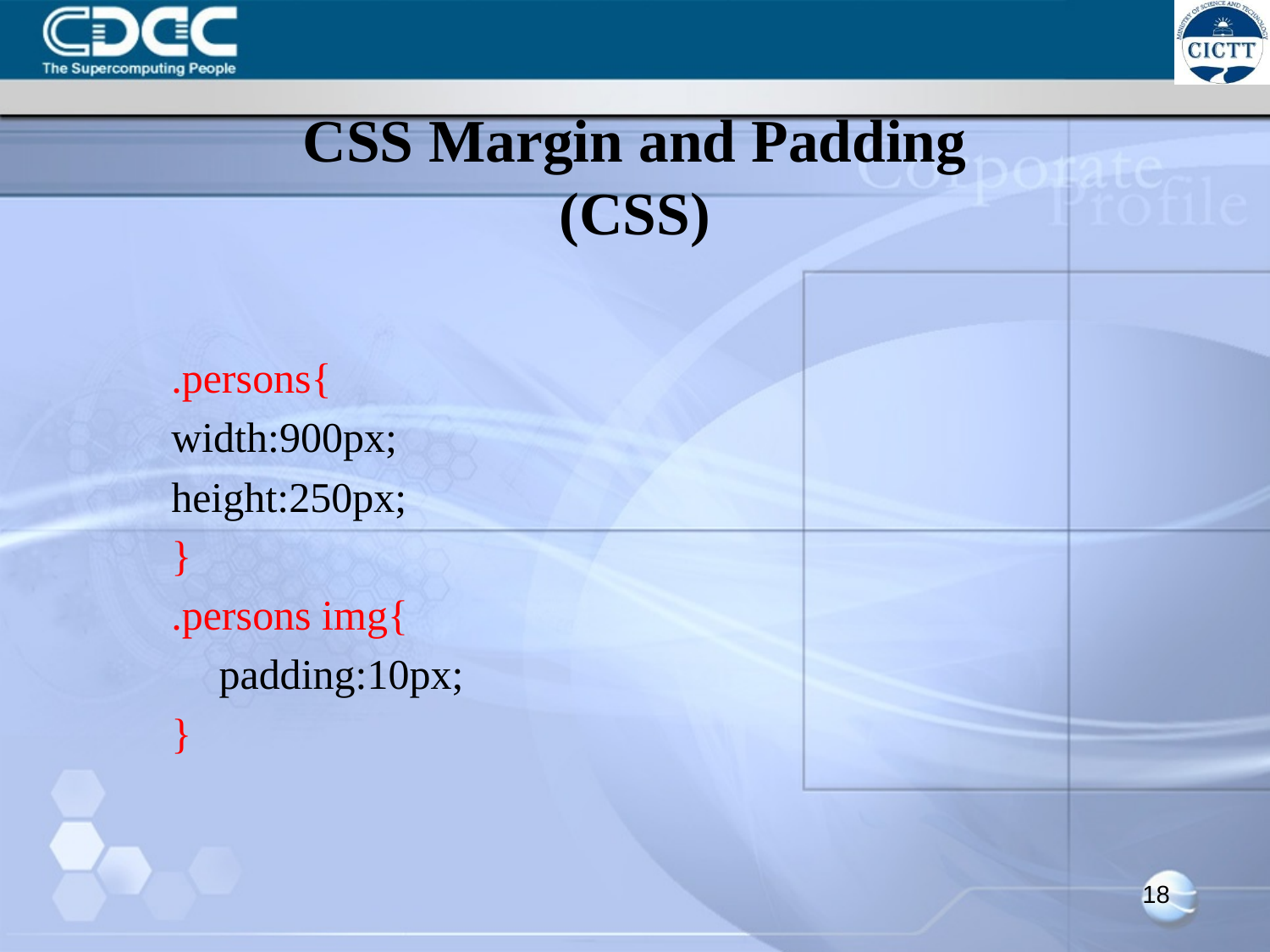

# CSS Margin and Padding (CSS)
.persons{
width:900px;
height:250px;
}
.persons img{
	padding:10px;
}